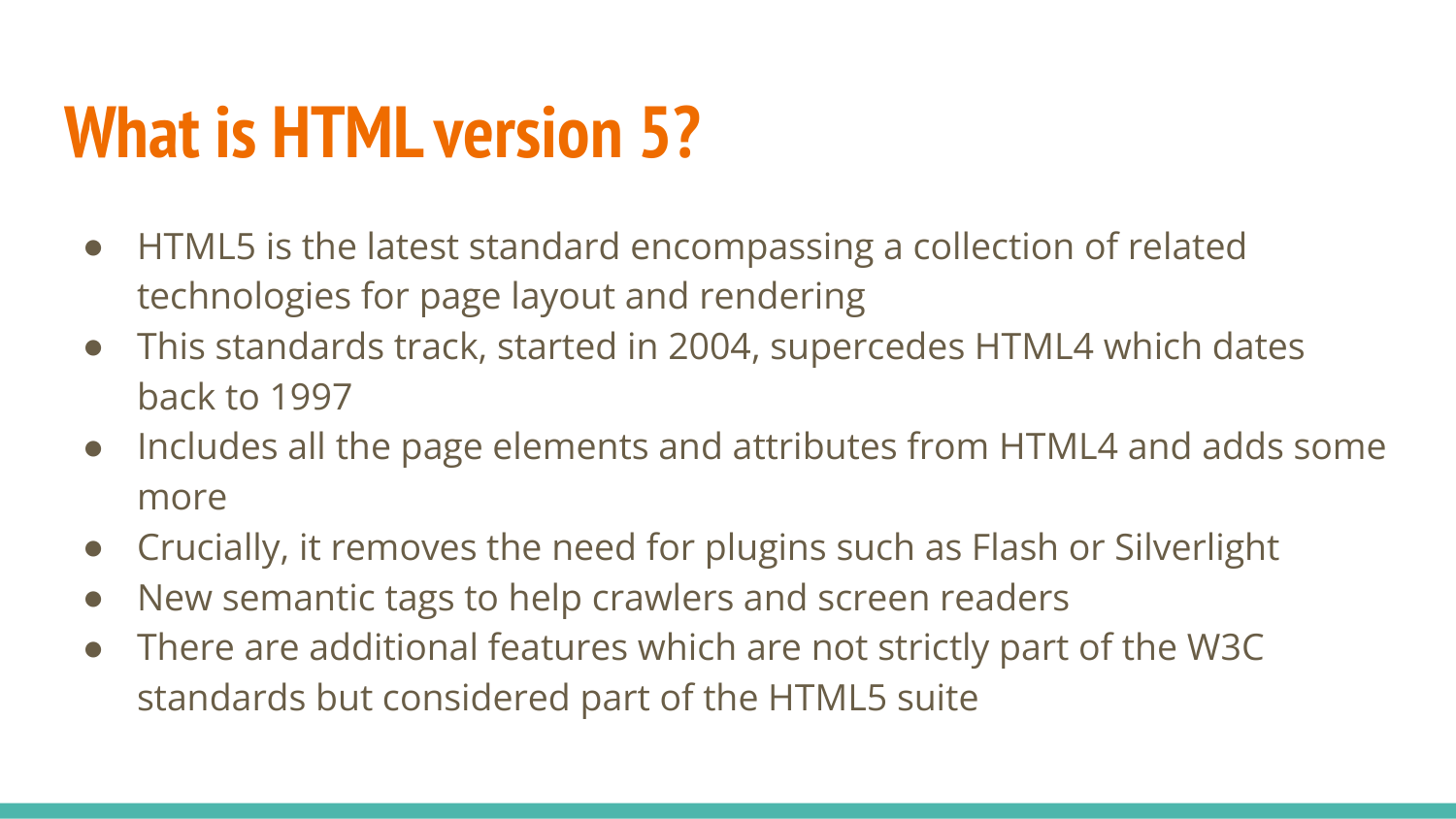

# What is HTML version 5?
HTML5 is the latest standard encompassing a collection of related technologies for page layout and rendering
This standards track, started in 2004, supercedes HTML4 which dates back to 1997
Includes all the page elements and attributes from HTML4 and adds some more
Crucially, it removes the need for plugins such as Flash or Silverlight
New semantic tags to help crawlers and screen readers
There are additional features which are not strictly part of the W3C standards but considered part of the HTML5 suite